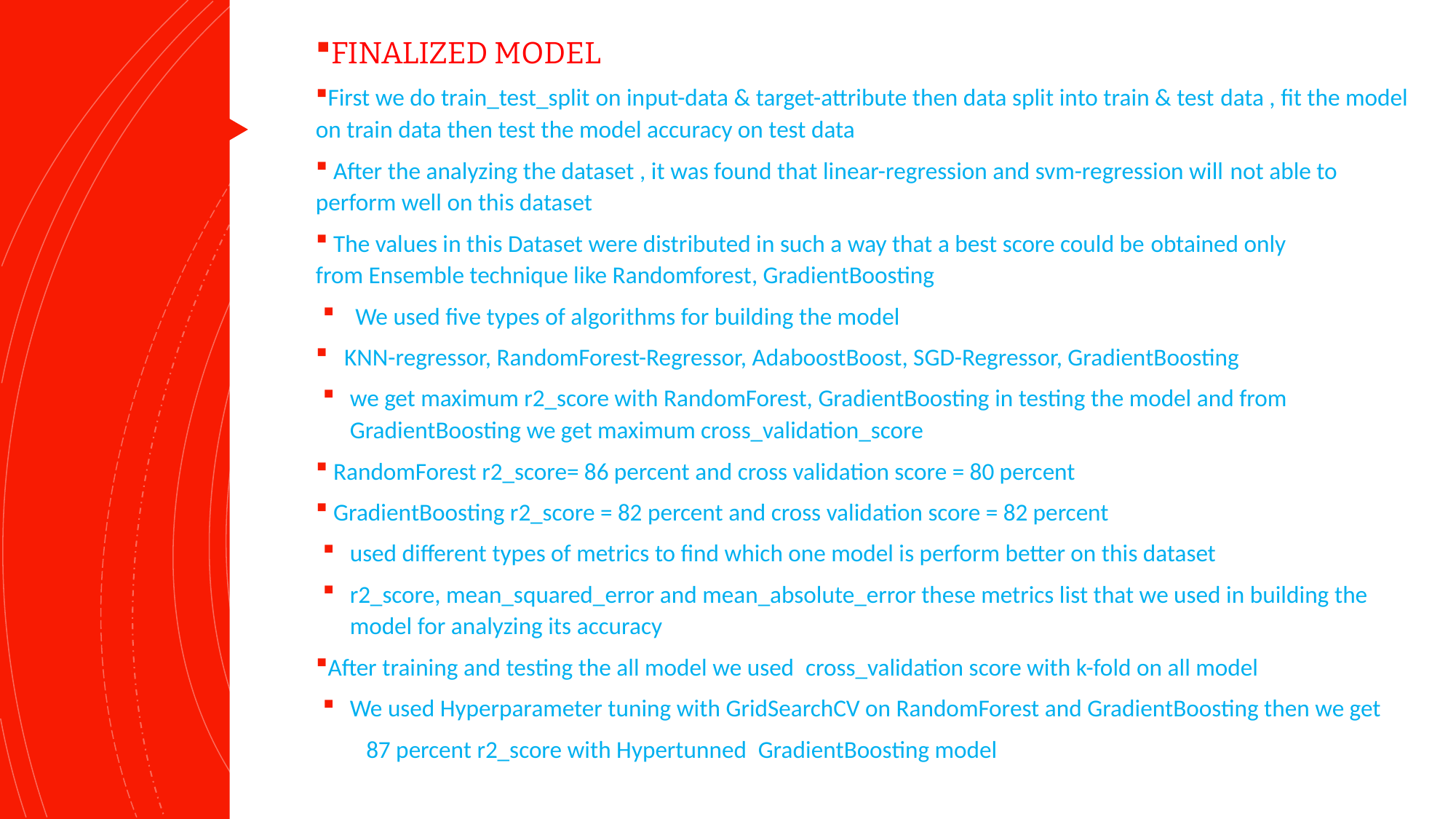

FINALIZED MODEL
First we do train_test_split on input-data & target-attribute then data split into train & test data , fit the model on train data then test the model accuracy on test data
 After the analyzing the dataset , it was found that linear-regression and svm-regression will not able to perform well on this dataset
 The values in this Dataset were distributed in such a way that a best score could be obtained only from Ensemble technique like Randomforest, GradientBoosting
 We used five types of algorithms for building the model
   KNN-regressor, RandomForest-Regressor, AdaboostBoost, SGD-Regressor, GradientBoosting
we get maximum r2_score with RandomForest, GradientBoosting in testing the model and from GradientBoosting we get maximum cross_validation_score
 RandomForest r2_score= 86 percent and cross validation score = 80 percent
 GradientBoosting r2_score = 82 percent and cross validation score = 82 percent
used different types of metrics to find which one model is perform better on this dataset
r2_score, mean_squared_error and mean_absolute_error these metrics list that we used in building the model for analyzing its accuracy
After training and testing the all model we used  cross_validation score with k-fold on all model
We used Hyperparameter tuning with GridSearchCV on RandomForest and GradientBoosting then we get
        87 percent r2_score with Hypertunned  GradientBoosting model